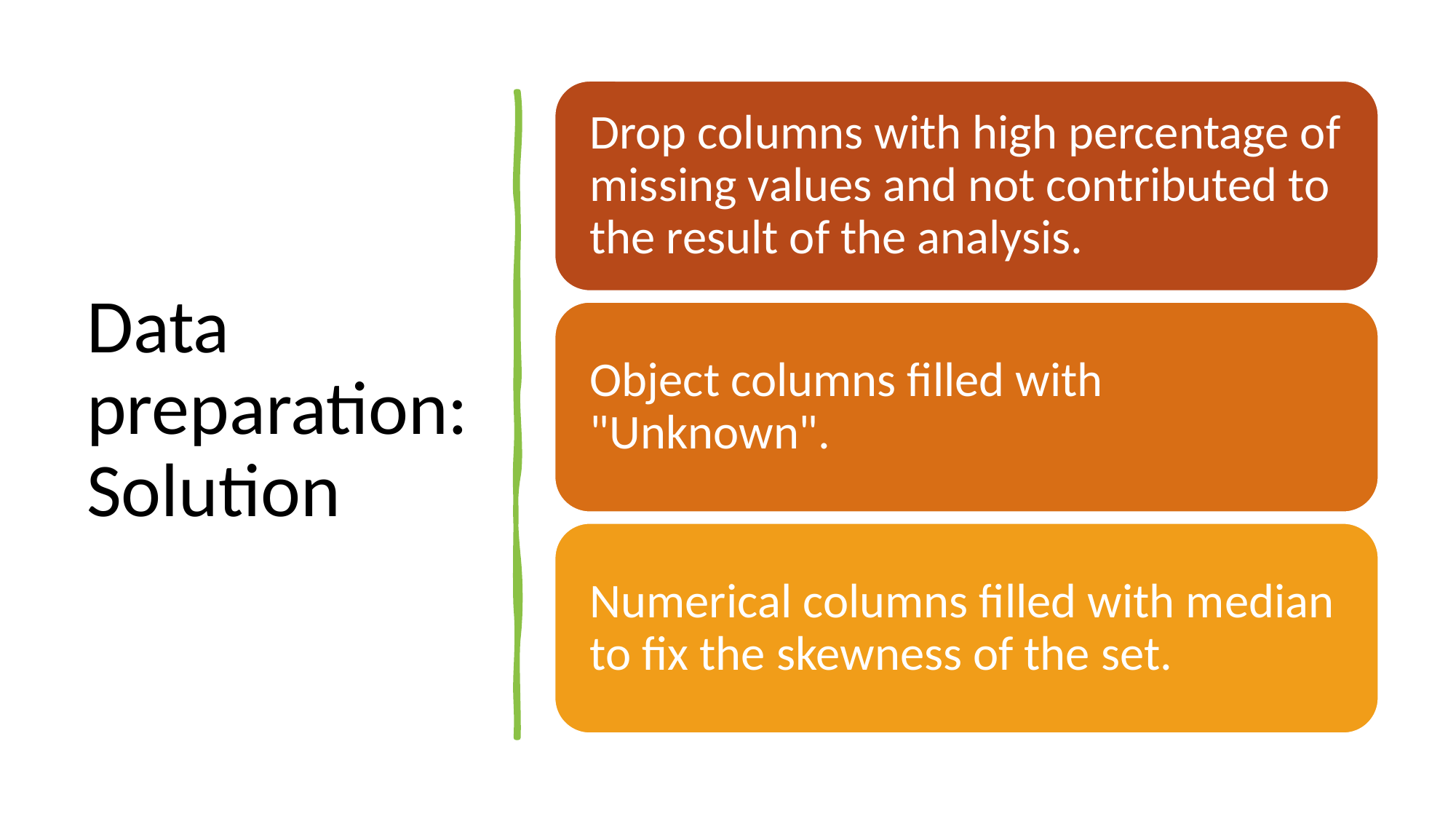

Drop columns with high percentage of missing values and not contributed to the result of the analysis.
Object columns filled with "Unknown".
Numerical columns filled with median to fix the skewness of the set.
# Data preparation: Solution